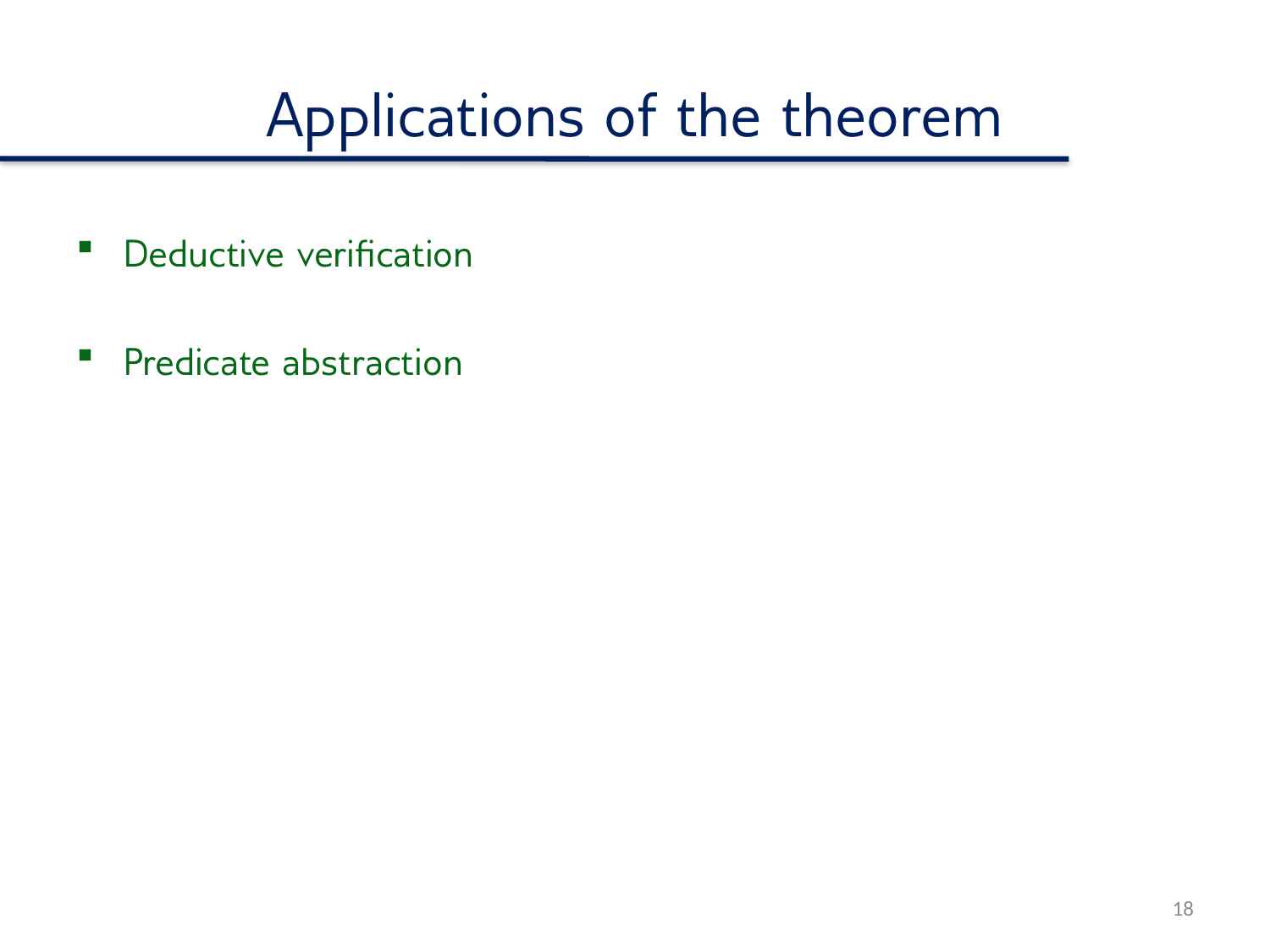

# Applications of the theorem
Deductive verification

Predicate abstraction

18